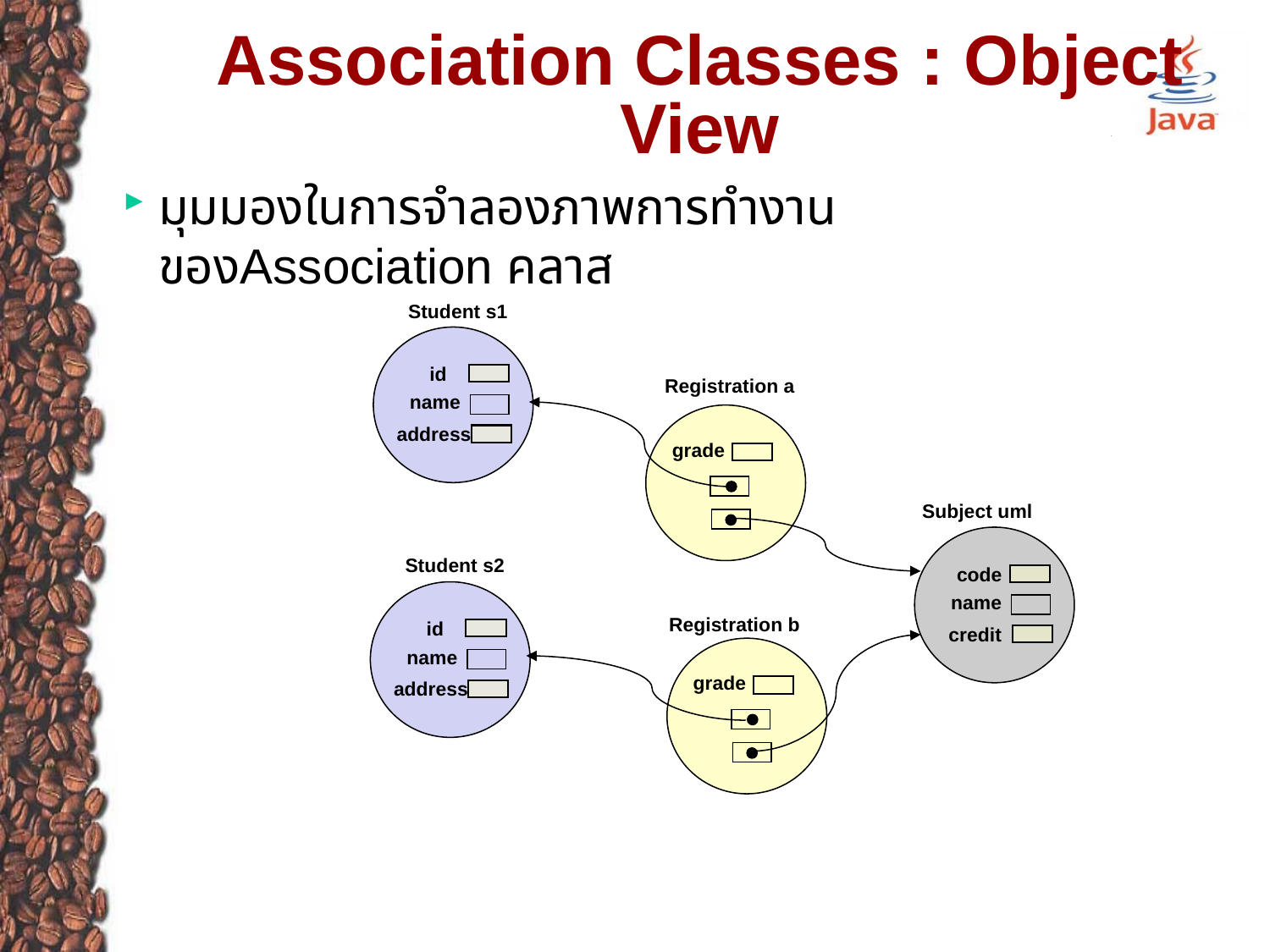

# Association Classes : Object View
มุมมองในการจำลองภาพการทำงานของAssociation คลาส
Student s1

id
Registration a

name

address

grade

Subject uml

Student s2
code

name

Registration b
id
credit

name

grade
address